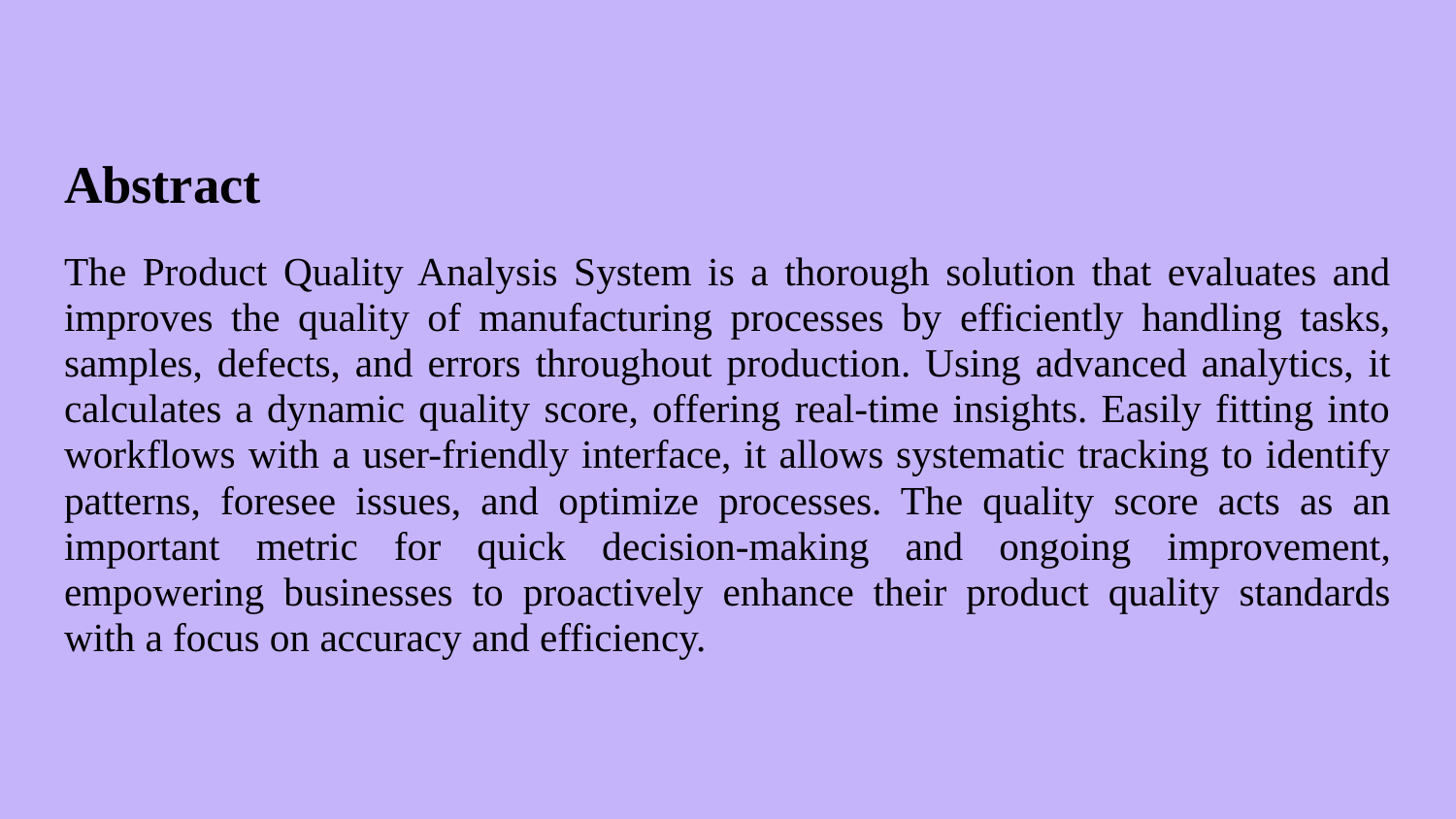

# Abstract
The Product Quality Analysis System is a thorough solution that evaluates and improves the quality of manufacturing processes by efficiently handling tasks, samples, defects, and errors throughout production. Using advanced analytics, it calculates a dynamic quality score, offering real-time insights. Easily fitting into workflows with a user-friendly interface, it allows systematic tracking to identify patterns, foresee issues, and optimize processes. The quality score acts as an important metric for quick decision-making and ongoing improvement, empowering businesses to proactively enhance their product quality standards with a focus on accuracy and efficiency.